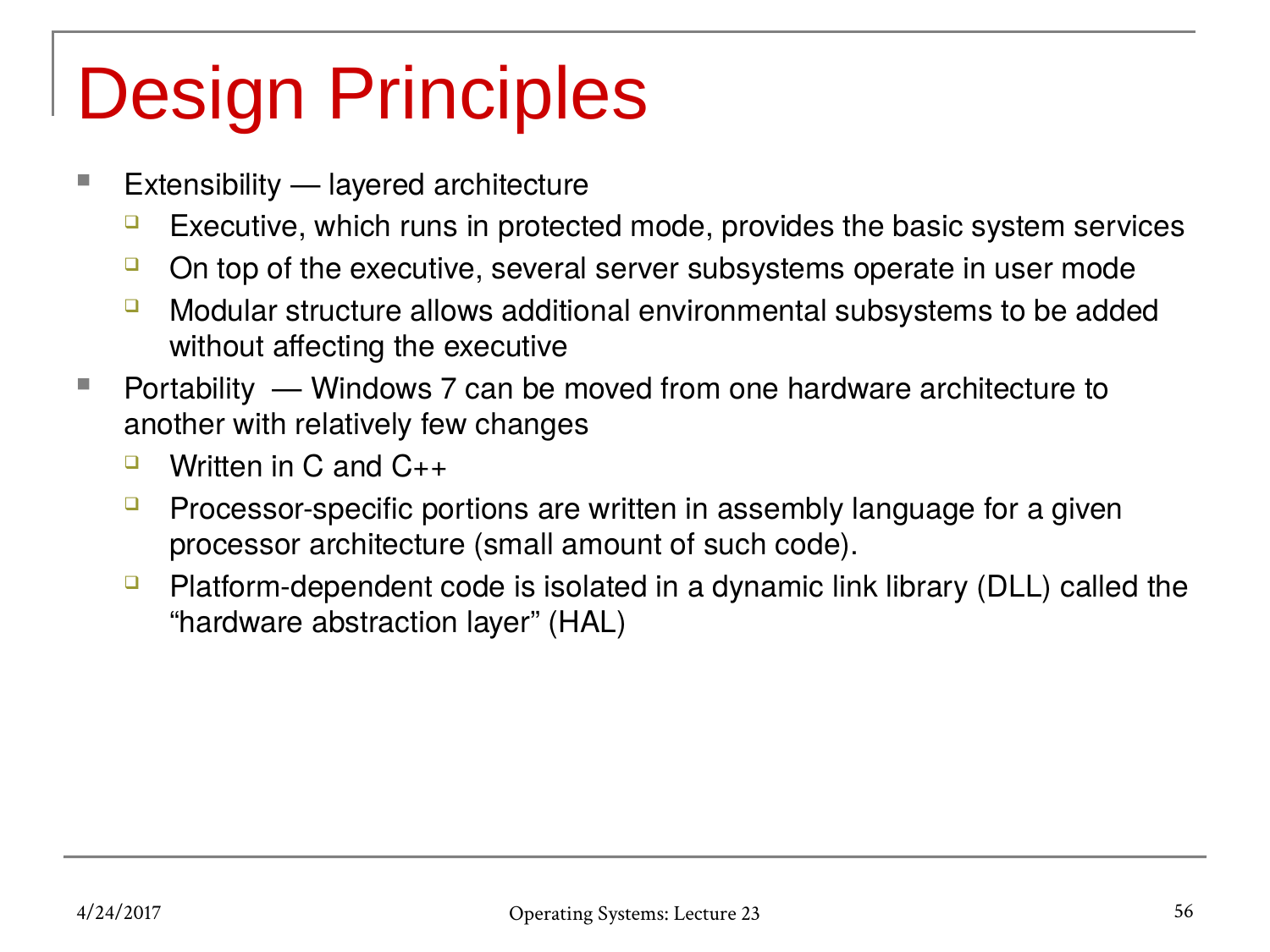

# Design Principles
Extensibility — layered architecture
Executive, which runs in protected mode, provides the basic system services
On top of the executive, several server subsystems operate in user mode
Modular structure allows additional environmental subsystems to be added without affecting the executive
Portability  — Windows 7 can be moved from one hardware architecture to another with relatively few changes
Written in C and C++
Processor-specific portions are written in assembly language for a given processor architecture (small amount of such code).
Platform-dependent code is isolated in a dynamic link library (DLL) called the “hardware abstraction layer” (HAL)
4/24/2017
56
Operating Systems: Lecture 23